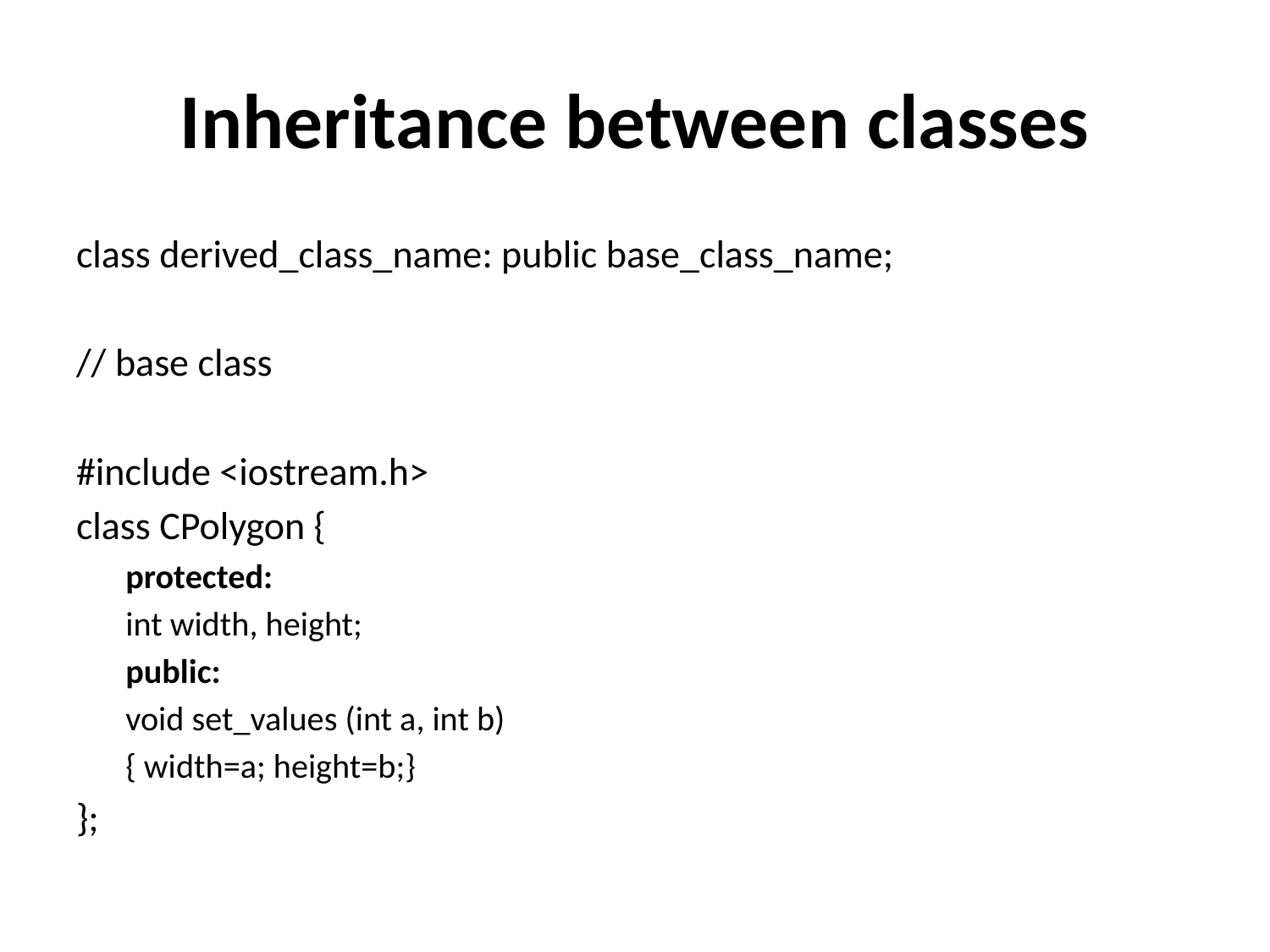

# Inheritance between classes
class derived_class_name: public base_class_name;

// base class

#include <iostream.h>
class CPolygon {
protected:
int width, height;
public:
void set_values (int a, int b)
	{ width=a; height=b;}
};